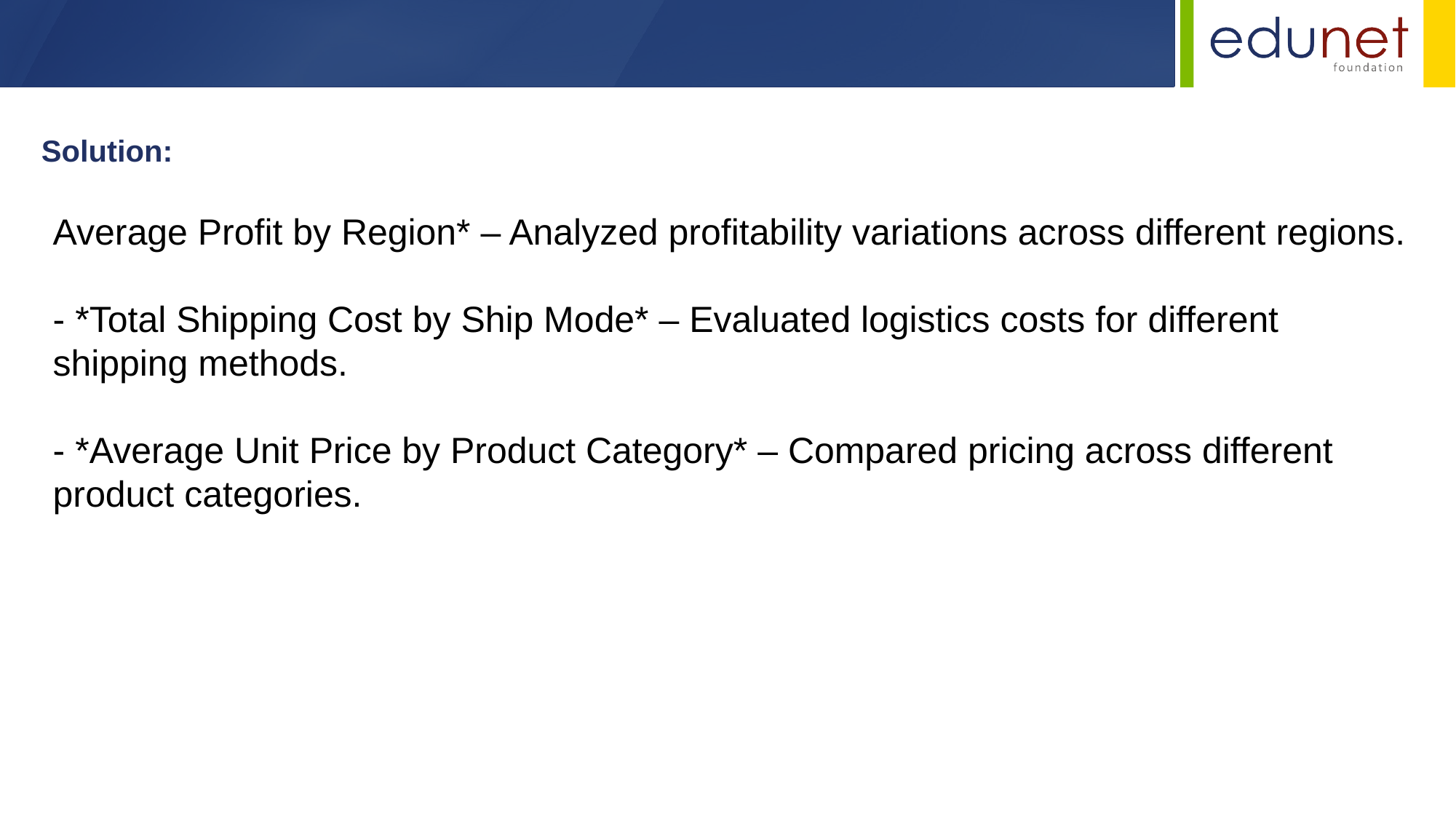

Solution:
Average Profit by Region* – Analyzed profitability variations across different regions.

- *Total Shipping Cost by Ship Mode* – Evaluated logistics costs for different shipping methods.

- *Average Unit Price by Product Category* – Compared pricing across different product categories.